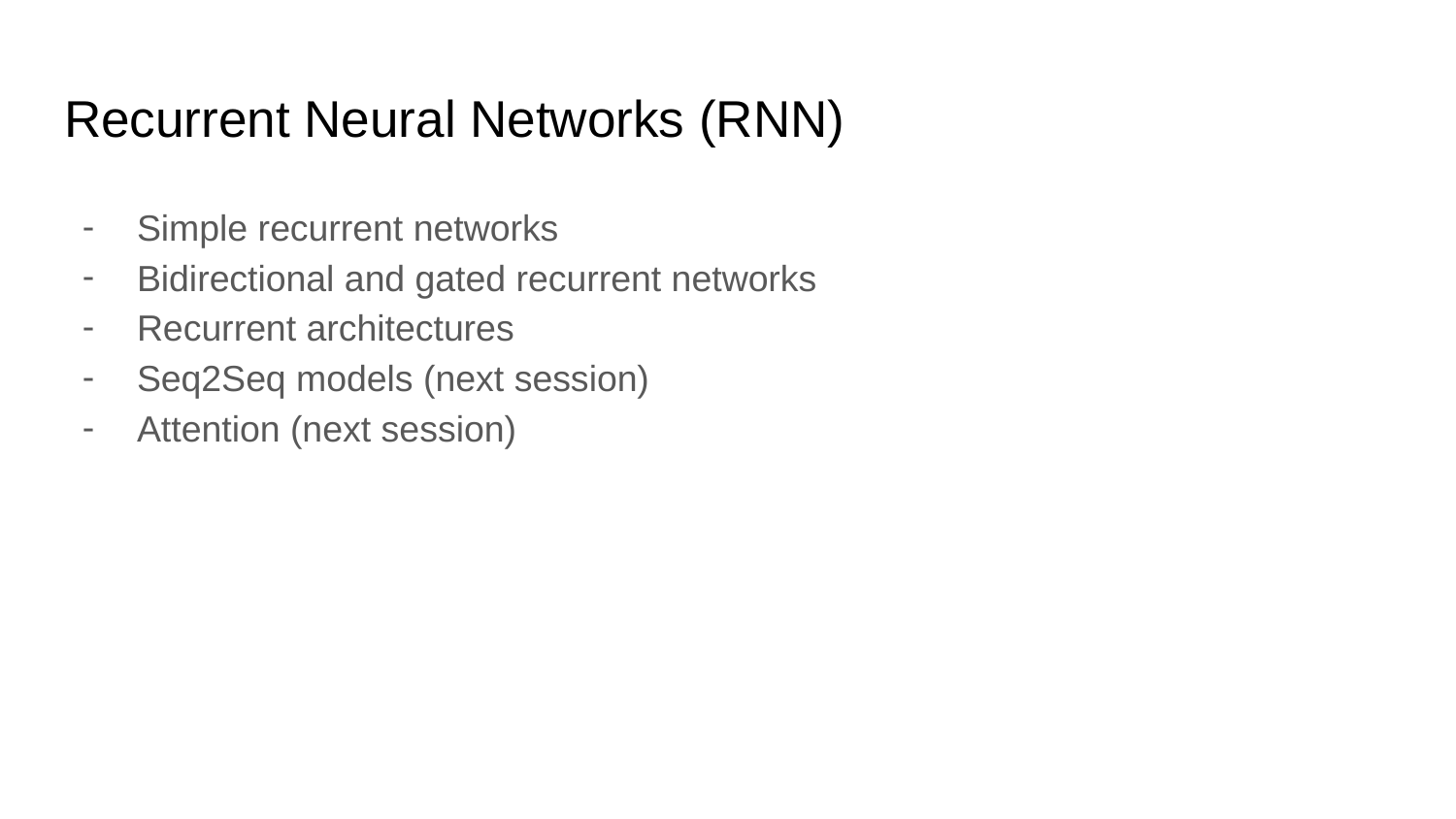

# Recurrent Neural Networks (RNN)
Simple recurrent networks
Bidirectional and gated recurrent networks
Recurrent architectures
Seq2Seq models (next session)
Attention (next session)